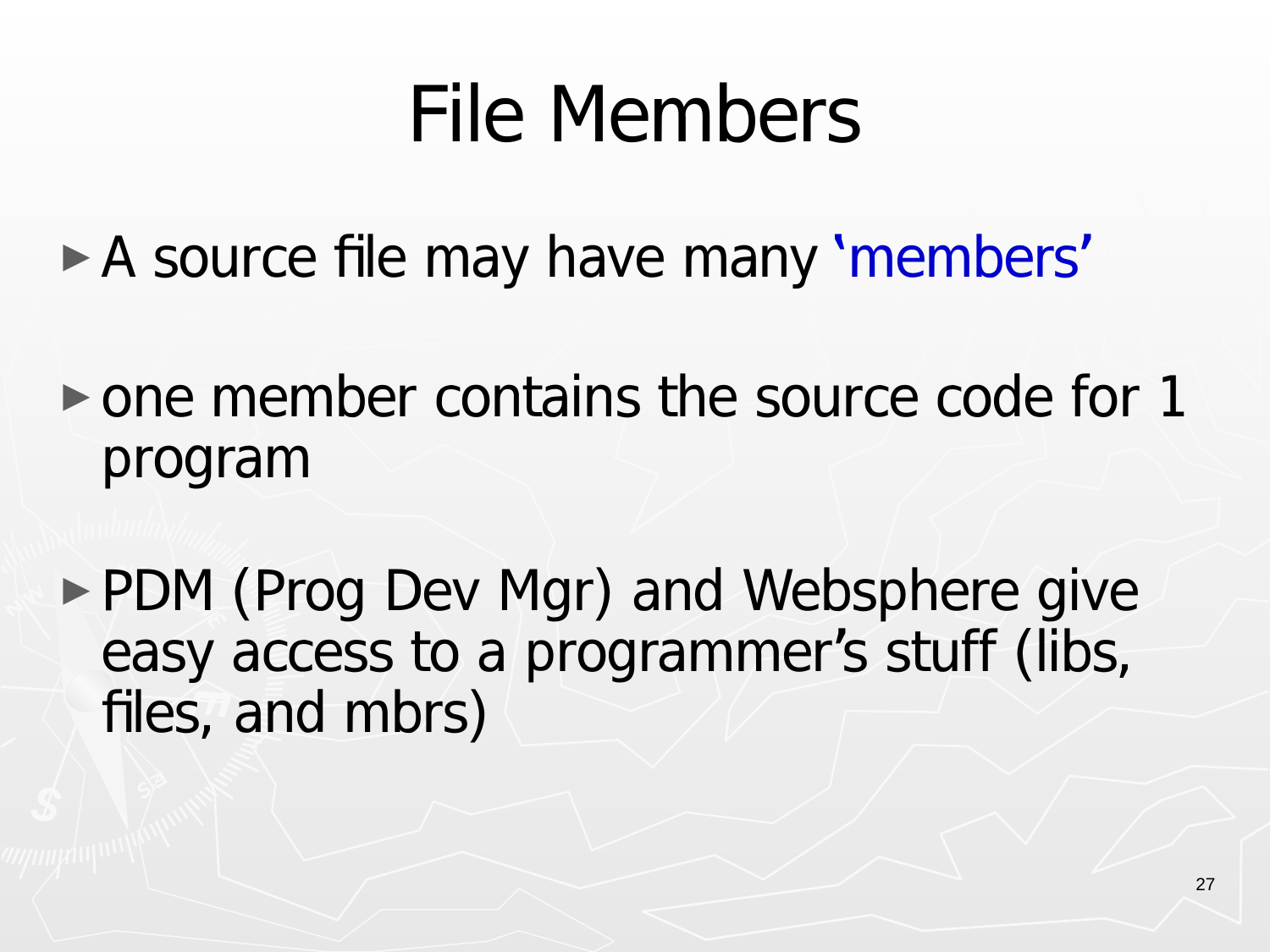

# File Members
A source file may have many ‘members’
one member contains the source code for 1 program
PDM (Prog Dev Mgr) and Websphere give easy access to a programmer’s stuff (libs, files, and mbrs)
27